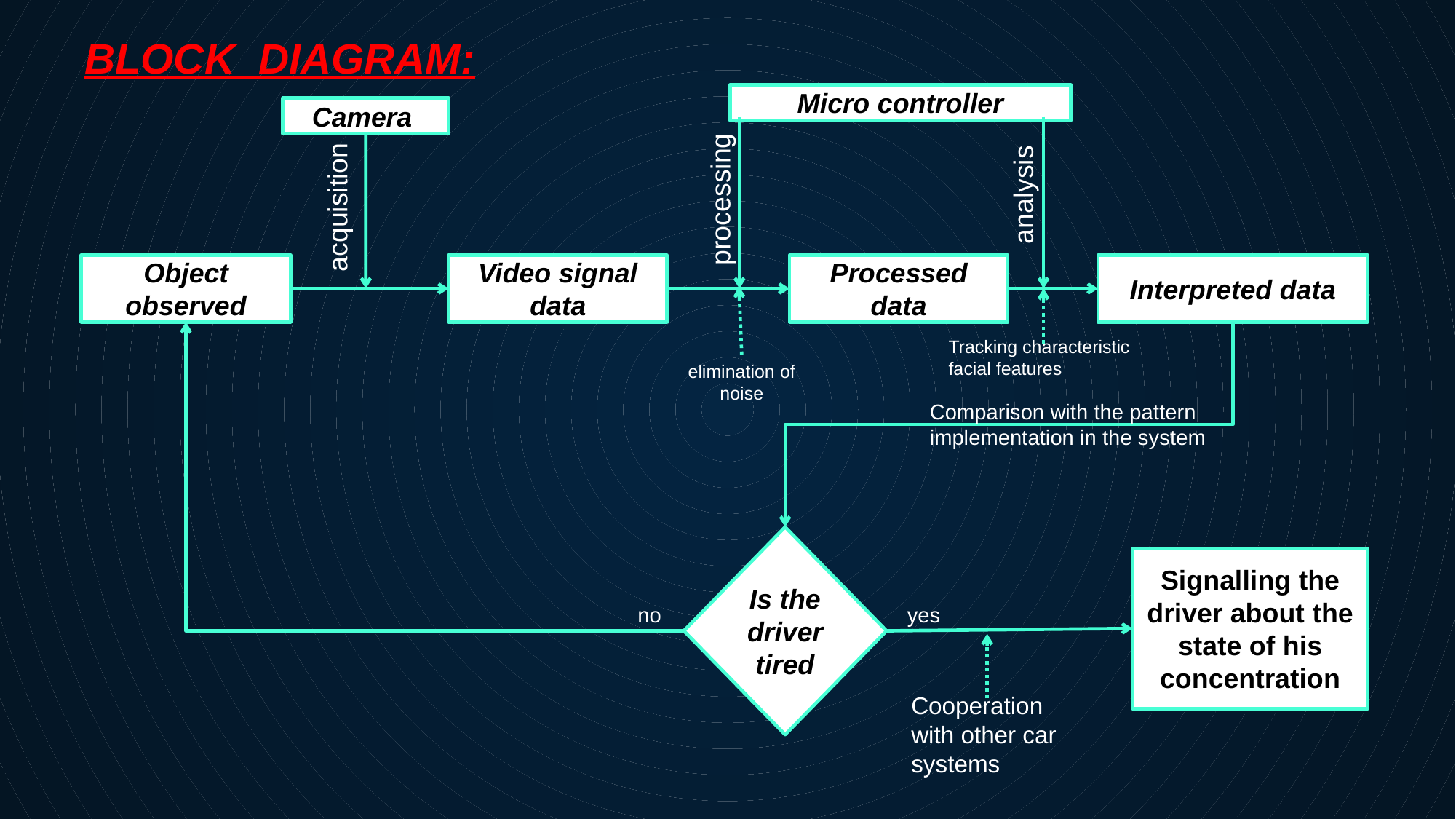

# BLOCK  DIAGRAM:
Micro controller
Camera
processing

acquisition
analysis
Object observed
Video signal data
Processed data
Interpreted data
Tracking characteristic facial features
elimination of noise
Comparison with the pattern implementation in the system
Is the driver tired
Signalling the driver about the state of his concentration
no
yes
Cooperation with other car systems